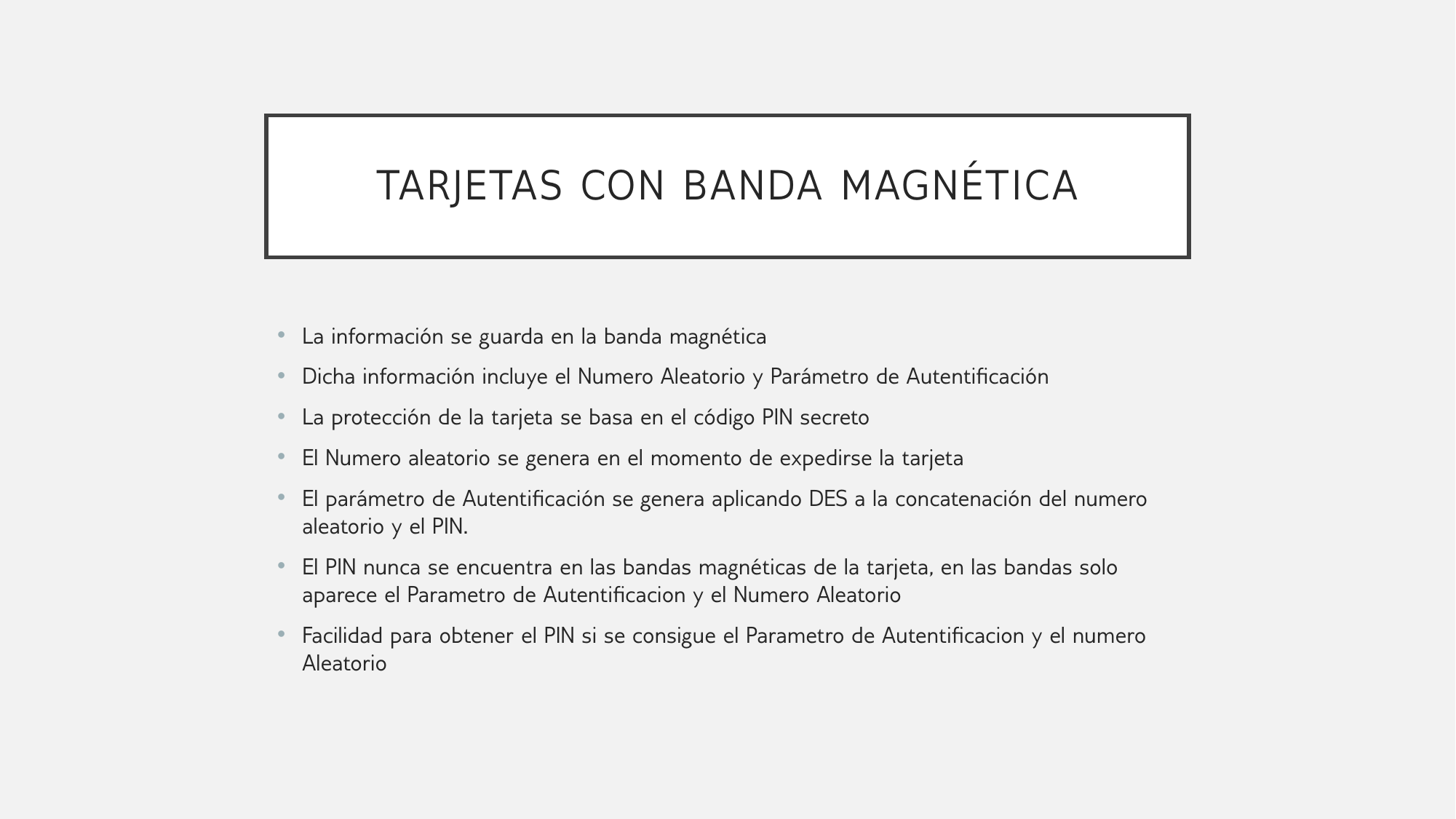

# Tarjetas con Banda magnética
La información se guarda en la banda magnética
Dicha información incluye el Numero Aleatorio y Parámetro de Autentificación
La protección de la tarjeta se basa en el código PIN secreto
El Numero aleatorio se genera en el momento de expedirse la tarjeta
El parámetro de Autentificación se genera aplicando DES a la concatenación del numero aleatorio y el PIN.
El PIN nunca se encuentra en las bandas magnéticas de la tarjeta, en las bandas solo aparece el Parametro de Autentificacion y el Numero Aleatorio
Facilidad para obtener el PIN si se consigue el Parametro de Autentificacion y el numero Aleatorio